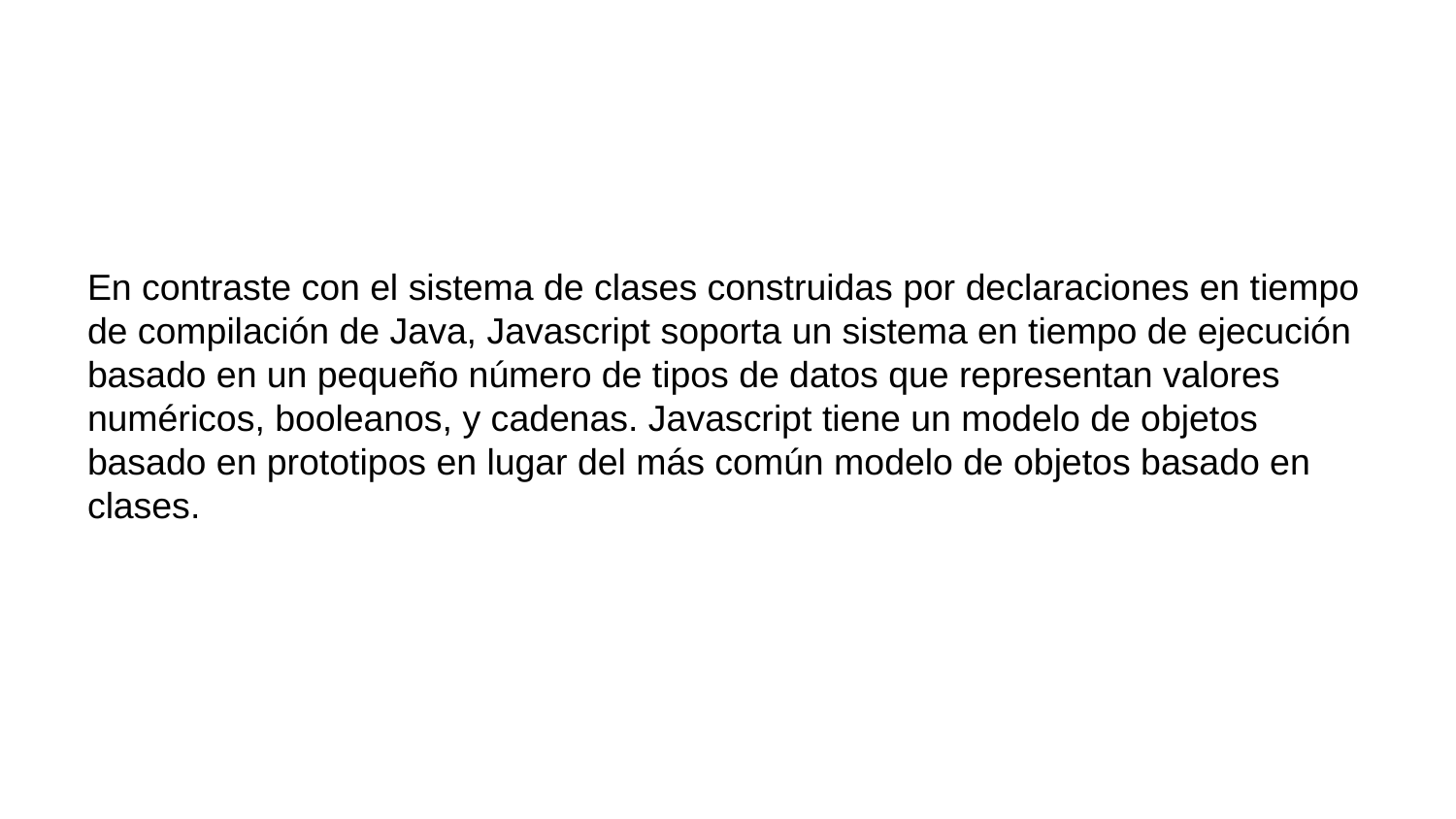

En contraste con el sistema de clases construidas por declaraciones en tiempo de compilación de Java, Javascript soporta un sistema en tiempo de ejecución basado en un pequeño número de tipos de datos que representan valores numéricos, booleanos, y cadenas. Javascript tiene un modelo de objetos basado en prototipos en lugar del más común modelo de objetos basado en clases.